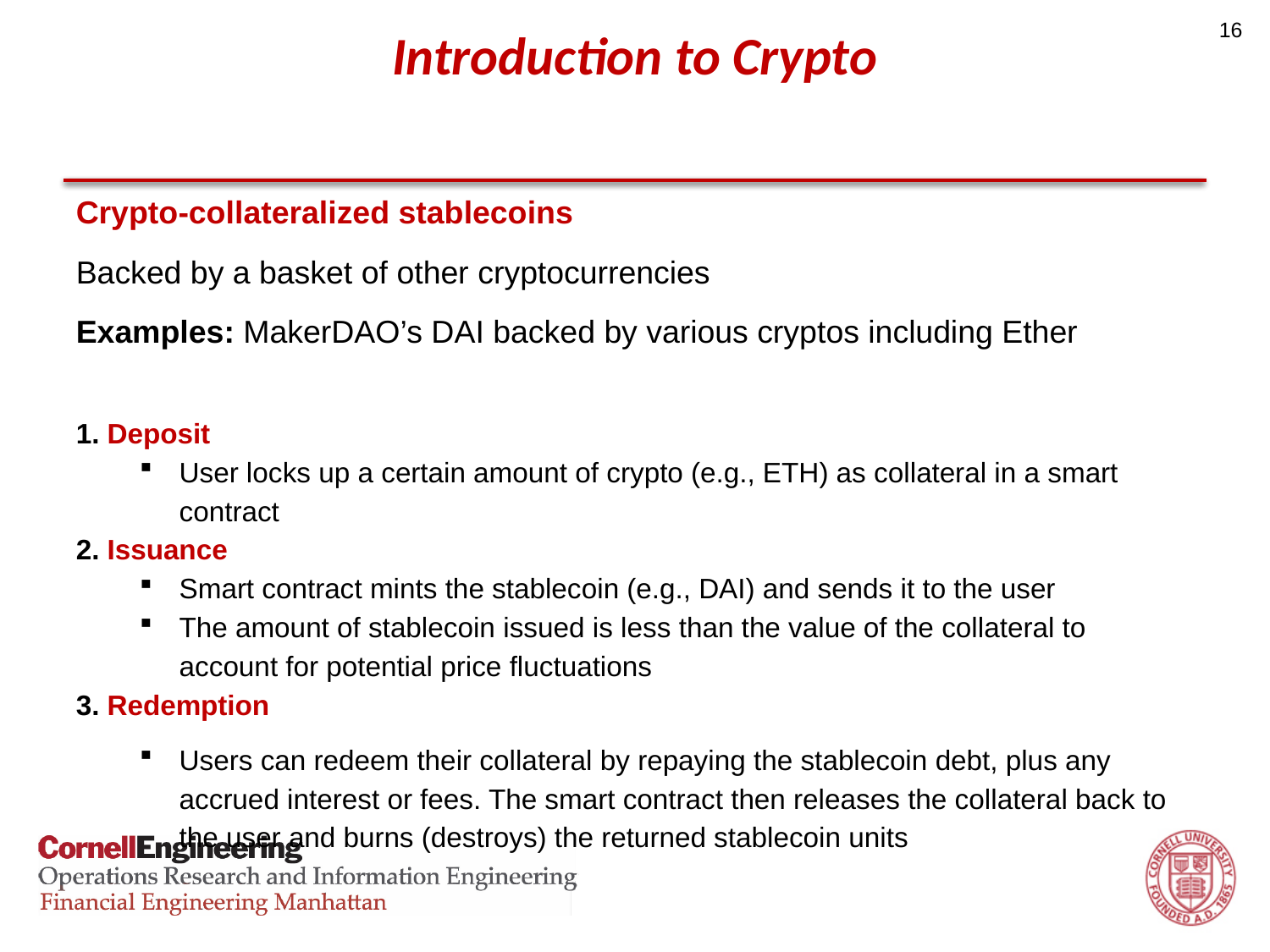

16
# Introduction to Crypto
Crypto-collateralized stablecoins
Backed by a basket of other cryptocurrencies
Examples: MakerDAO’s DAI backed by various cryptos including Ether

1. Deposit
User locks up a certain amount of crypto (e.g., ETH) as collateral in a smart contract
2. Issuance
Smart contract mints the stablecoin (e.g., DAI) and sends it to the user
The amount of stablecoin issued is less than the value of the collateral to account for potential price fluctuations
3. Redemption
Users can redeem their collateral by repaying the stablecoin debt, plus any accrued interest or fees. The smart contract then releases the collateral back to the user and burns (destroys) the returned stablecoin units